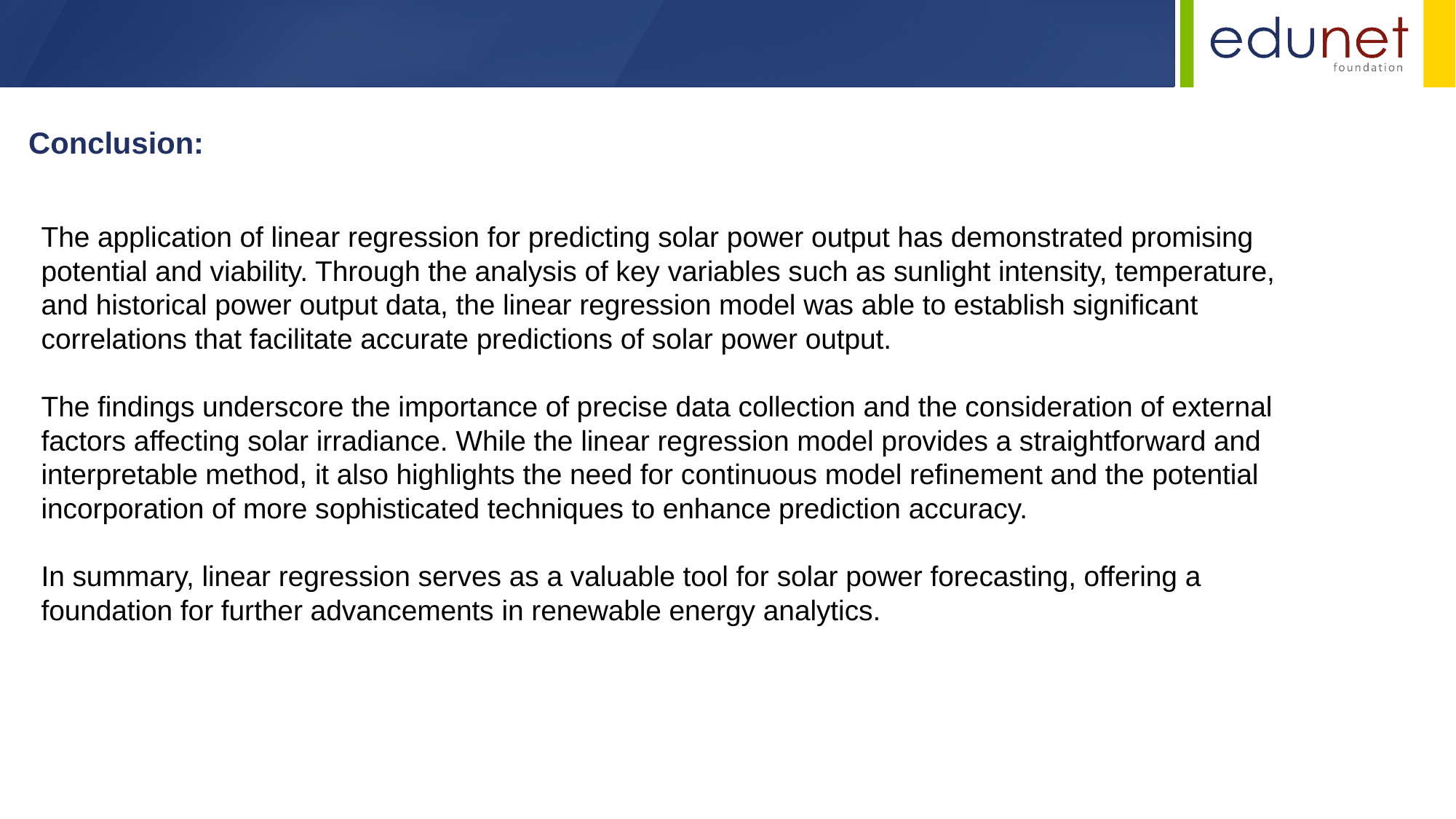

Conclusion:
The application of linear regression for predicting solar power output has demonstrated promising potential and viability. Through the analysis of key variables such as sunlight intensity, temperature, and historical power output data, the linear regression model was able to establish significant correlations that facilitate accurate predictions of solar power output.

The findings underscore the importance of precise data collection and the consideration of external factors affecting solar irradiance. While the linear regression model provides a straightforward and interpretable method, it also highlights the need for continuous model refinement and the potential incorporation of more sophisticated techniques to enhance prediction accuracy.

In summary, linear regression serves as a valuable tool for solar power forecasting, offering a foundation for further advancements in renewable energy analytics.